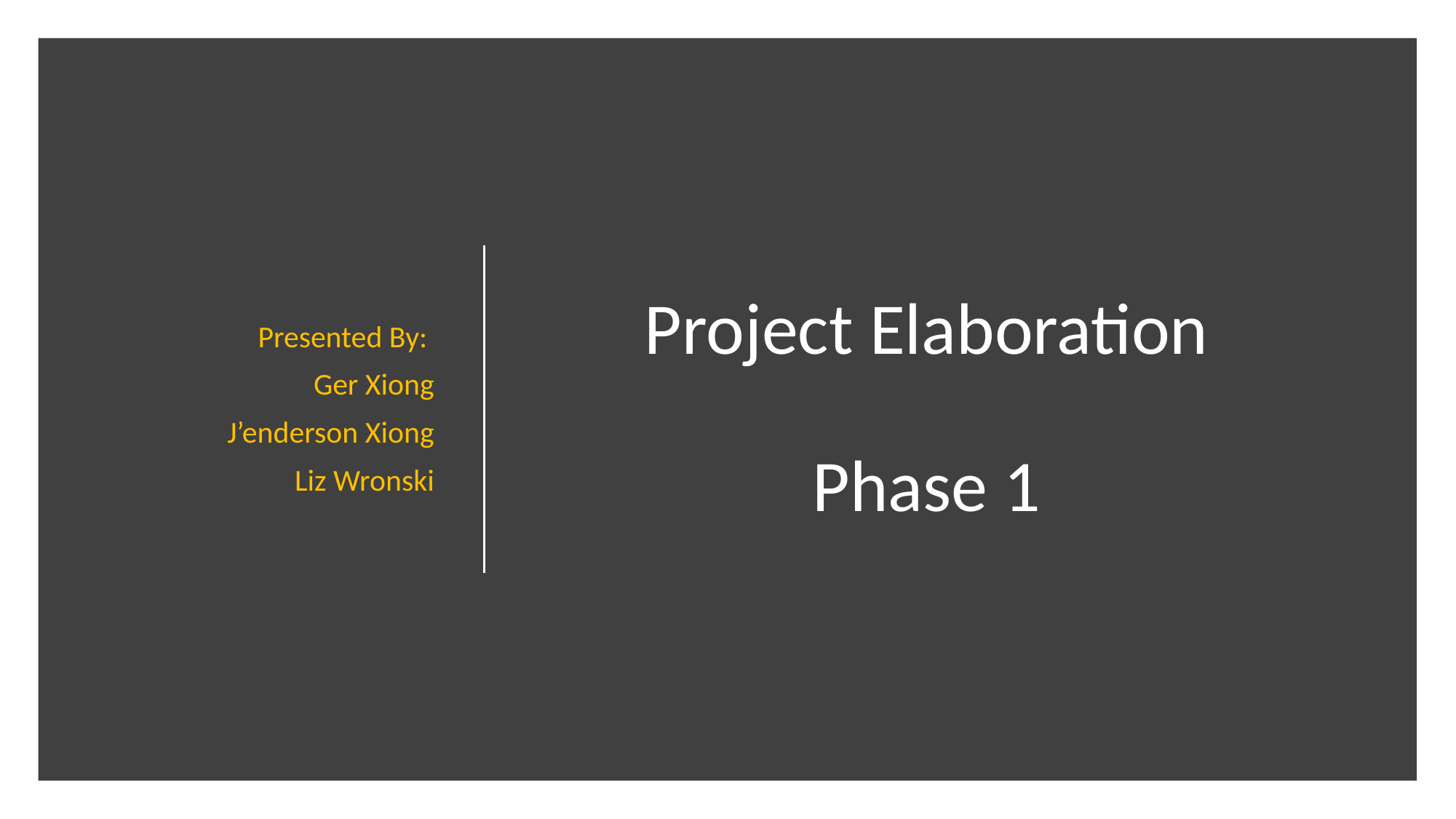

Presented By:
Ger Xiong
J’enderson Xiong
Liz Wronski
# Project Elaboration Phase 1